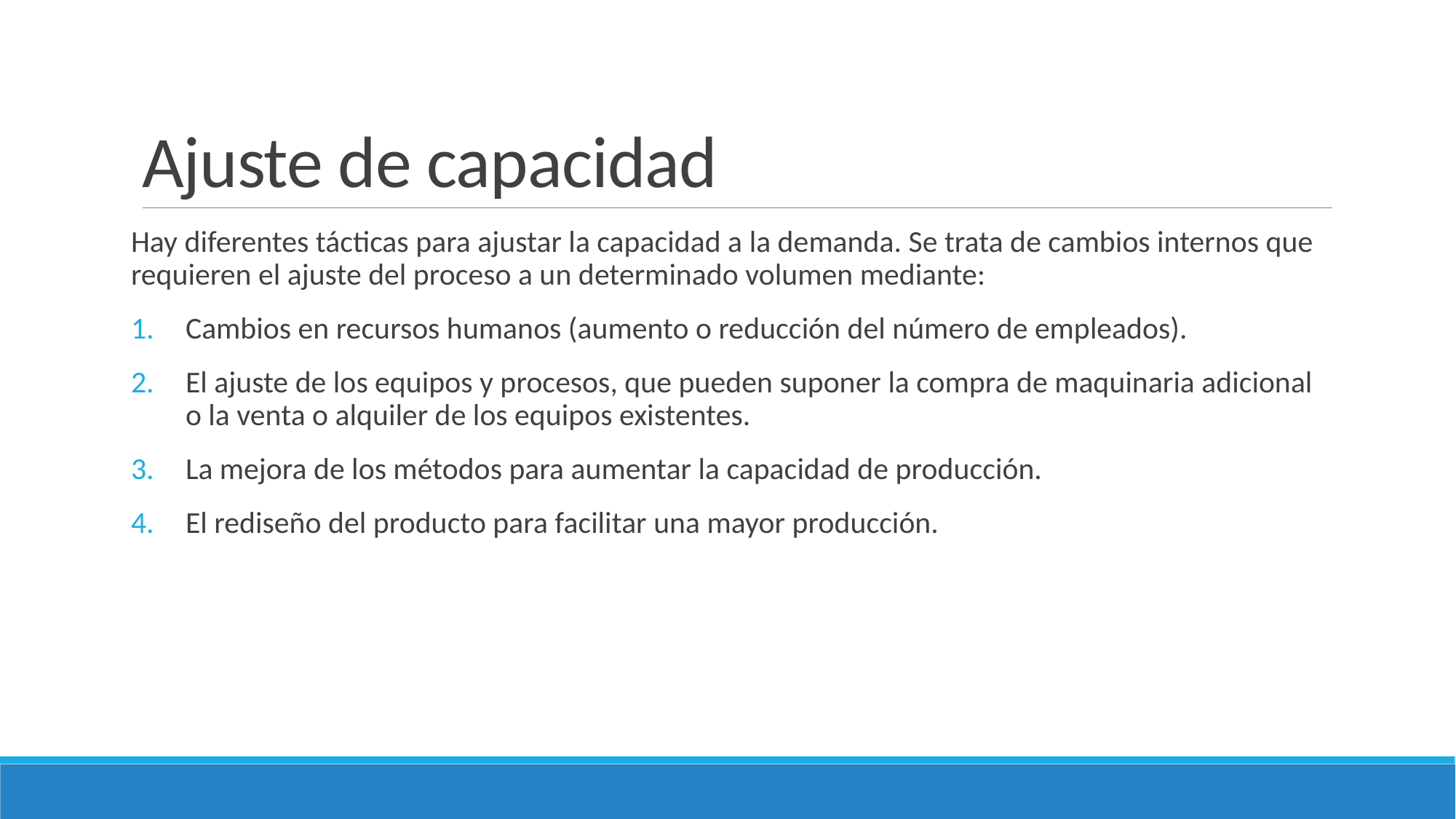

# Ajuste de capacidad
Hay diferentes tácticas para ajustar la capacidad a la demanda. Se trata de cambios internos que requieren el ajuste del proceso a un determinado volumen mediante:
Cambios en recursos humanos (aumento o reducción del número de empleados).
El ajuste de los equipos y procesos, que pueden suponer la compra de maquinaria adicional o la venta o alquiler de los equipos existentes.
La mejora de los métodos para aumentar la capacidad de producción.
El rediseño del producto para facilitar una mayor producción.